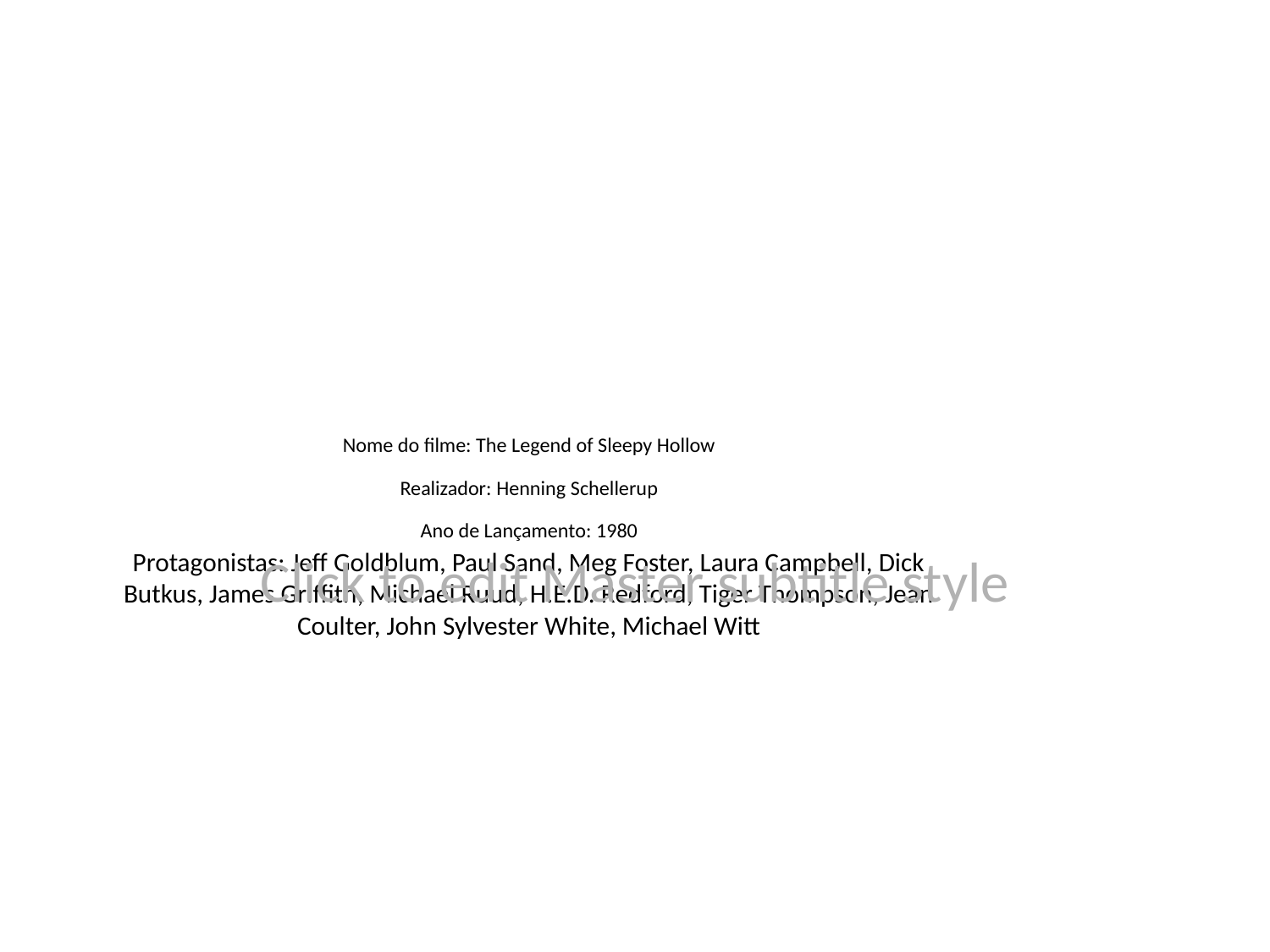

# Nome do filme: The Legend of Sleepy Hollow
Realizador: Henning Schellerup
Ano de Lançamento: 1980
Protagonistas: Jeff Goldblum, Paul Sand, Meg Foster, Laura Campbell, Dick Butkus, James Griffith, Michael Ruud, H.E.D. Redford, Tiger Thompson, Jean Coulter, John Sylvester White, Michael Witt
Click to edit Master subtitle style